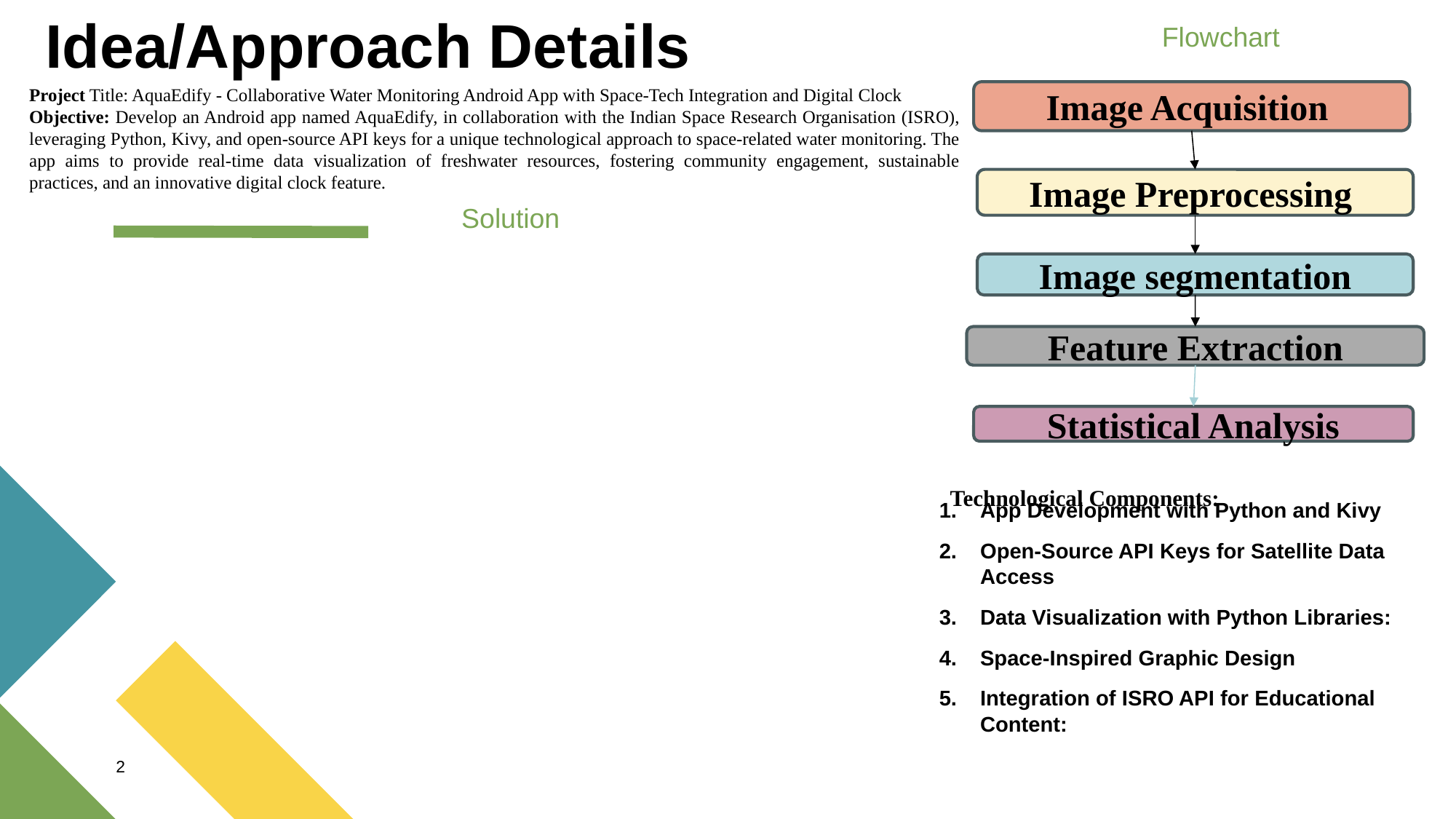

# Idea/Approach Details
             Flowchart
Project Title: AquaEdify - Collaborative Water Monitoring Android App with Space-Tech Integration and Digital Clock
Objective: Develop an Android app named AquaEdify, in collaboration with the Indian Space Research Organisation (ISRO), leveraging Python, Kivy, and open-source API keys for a unique technological approach to space-related water monitoring. The app aims to provide real-time data visualization of freshwater resources, fostering community engagement, sustainable practices, and an innovative digital clock feature.
Image Acquisition
Image Preprocessing
Solution

Image segmentation
Feature Extraction
Statistical Analysis
Technological Components:
App Development with Python and Kivy
Open-Source API Keys for Satellite Data Access
Data Visualization with Python Libraries:
Space-Inspired Graphic Design
Integration of ISRO API for Educational Content:

2